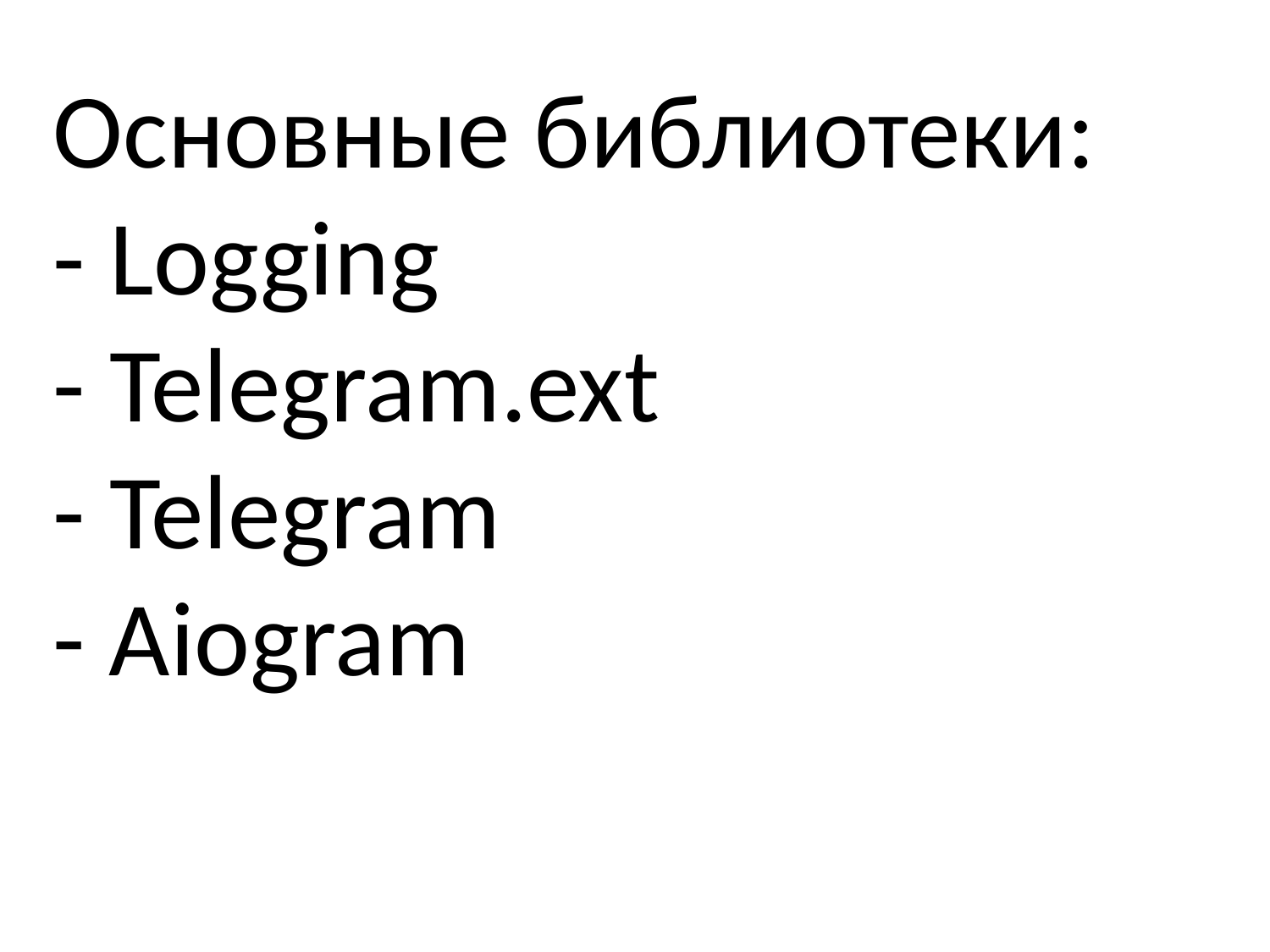

Основные библиотеки:
- Logging
- Telegram.ext
- Telegram
- Aiogram